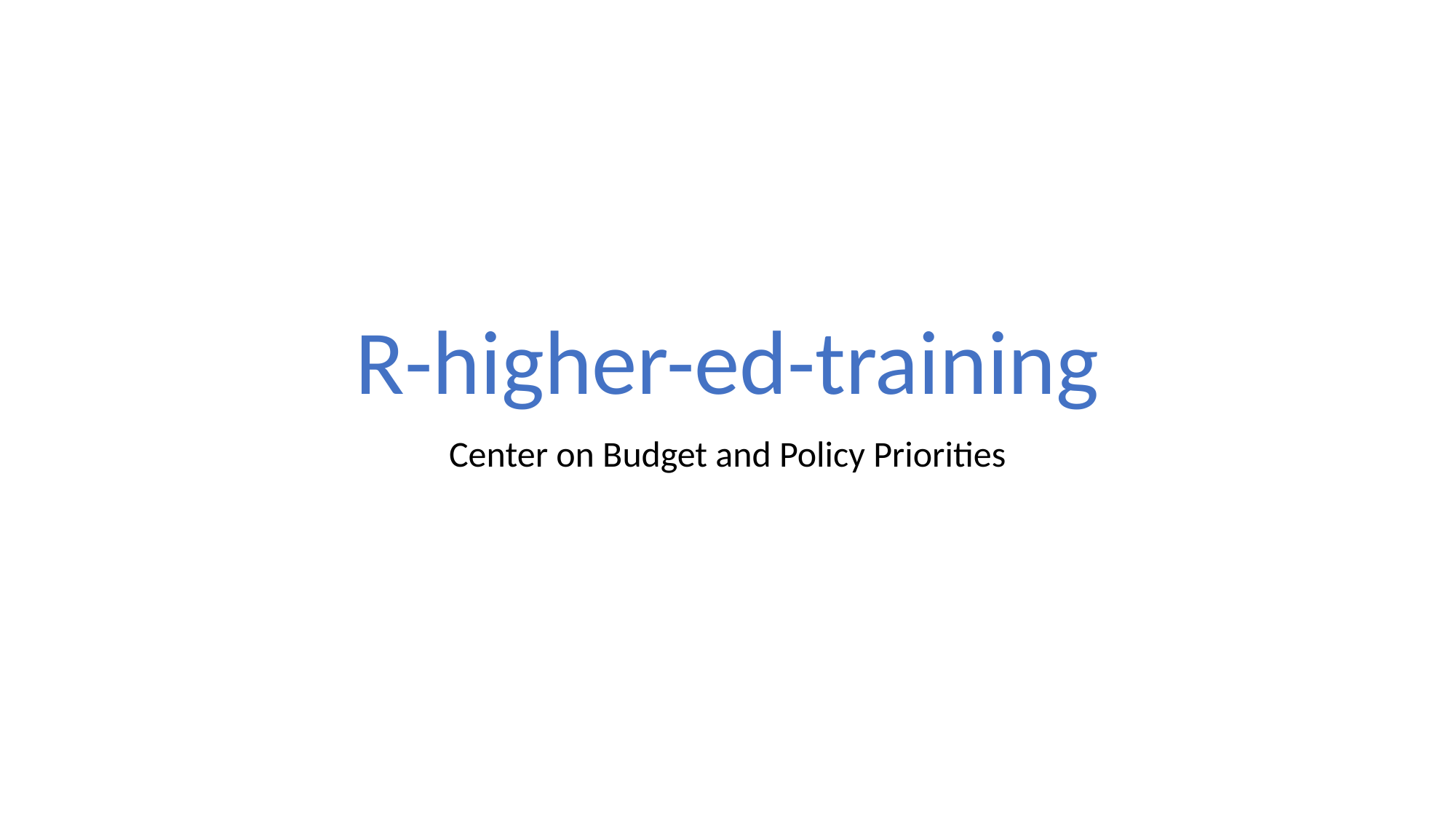

# R-higher-ed-training
Center on Budget and Policy Priorities